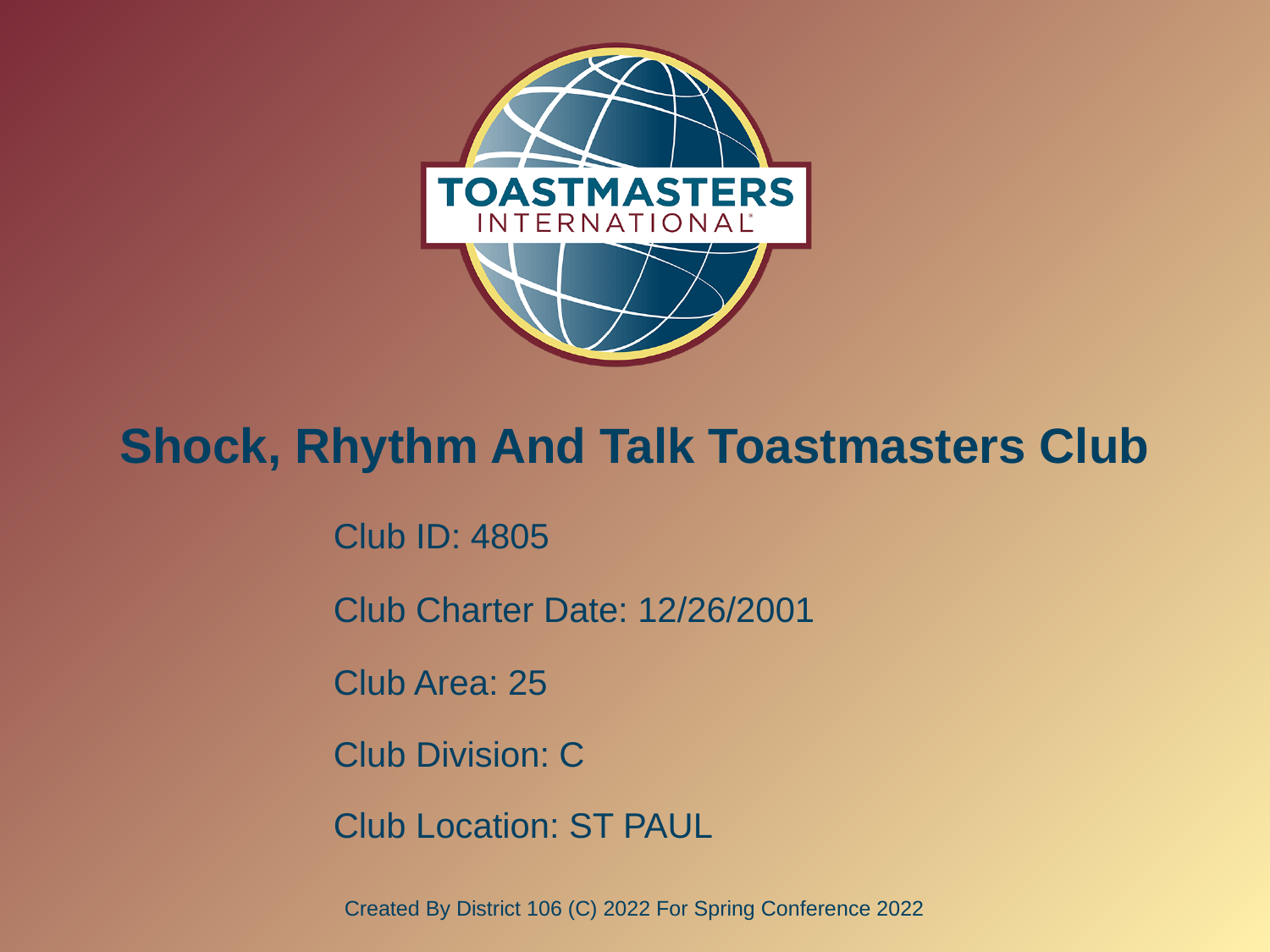

# Shock, Rhythm And Talk Toastmasters Club
Club ID: 4805
Club Charter Date: 12/26/2001
Club Area: 25
Club Division: C
Club Location: ST PAUL
Created By District 106 (C) 2022 For Spring Conference 2022